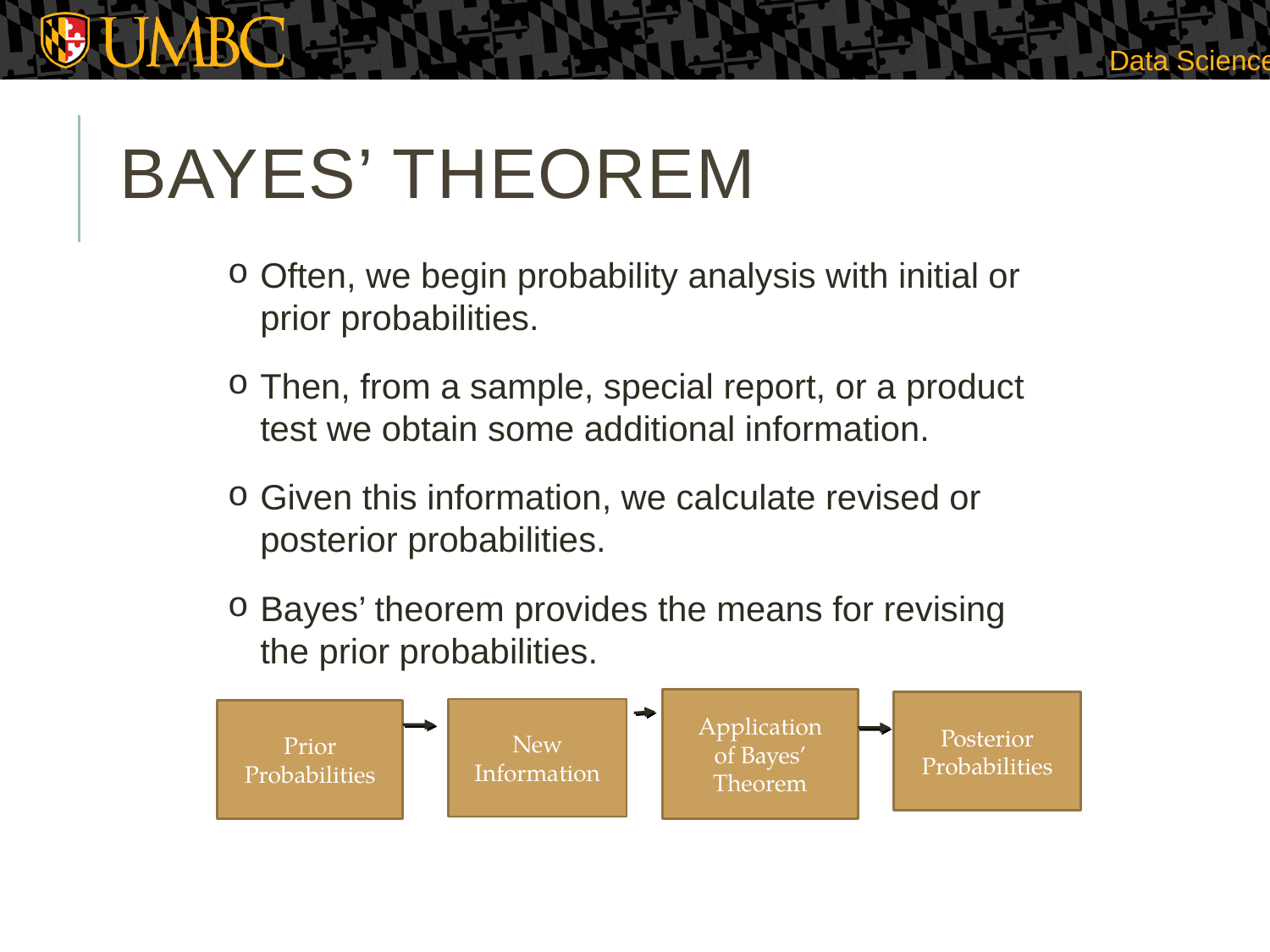

# Bayes’ Theorem
Often, we begin probability analysis with initial or prior probabilities.
Then, from a sample, special report, or a product test we obtain some additional information.
Given this information, we calculate revised or posterior probabilities.
Bayes’ theorem provides the means for revising the prior probabilities.
Application
of Bayes’
Theorem
Posterior
Probabilities
New
Information
Prior
Probabilities